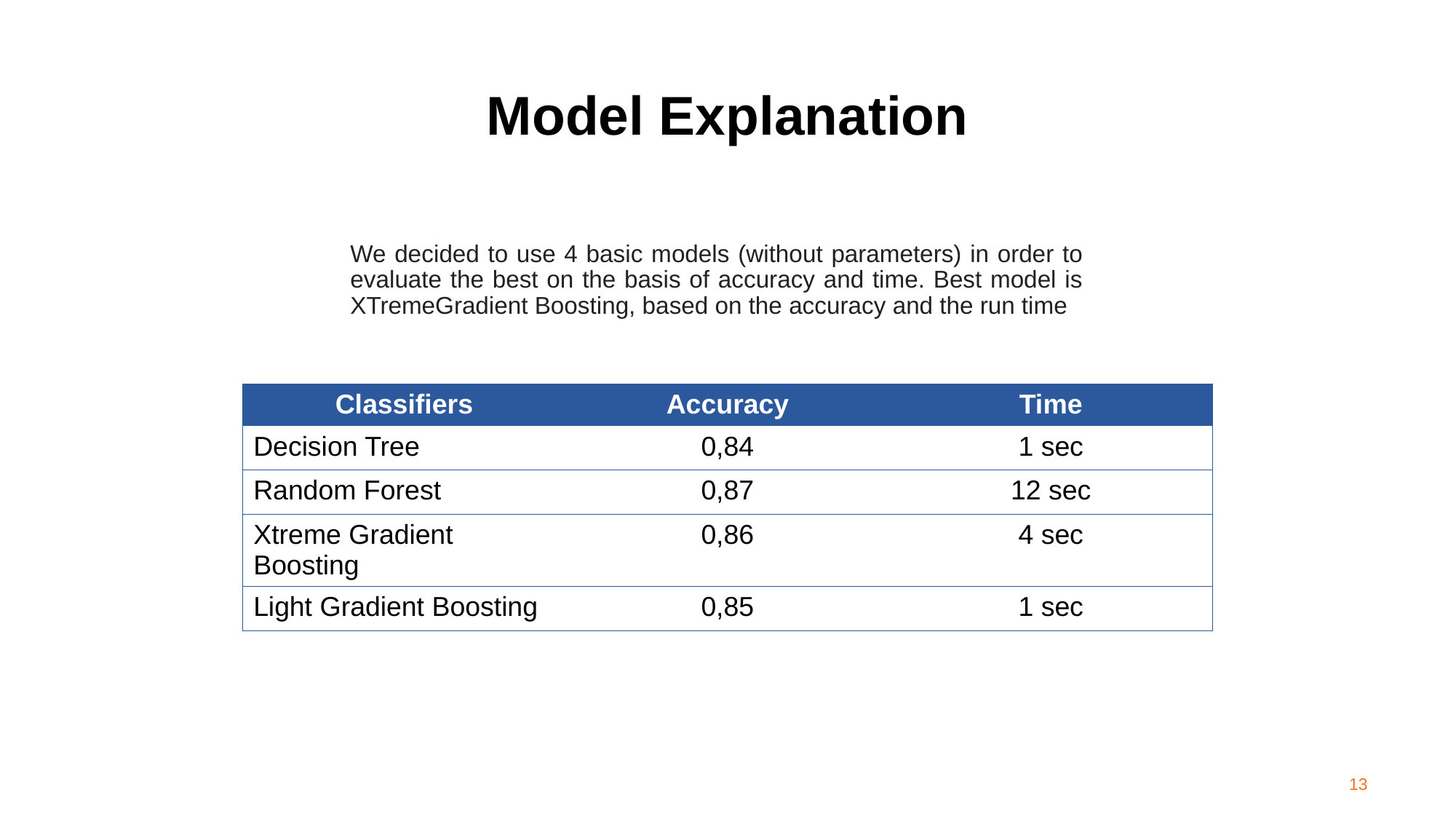

# Model Explanation
We decided to use 4 basic models (without parameters) in order to evaluate the best on the basis of accuracy and time. Best model is XTremeGradient Boosting, based on the accuracy and the run time

| Classifiers | Accuracy | Time |
| --- | --- | --- |
| Decision Tree | 0,84 | 1 sec |
| Random Forest | 0,87 | 12 sec |
| Xtreme Gradient Boosting | 0,86 | 4 sec |
| Light Gradient Boosting | 0,85 | 1 sec |